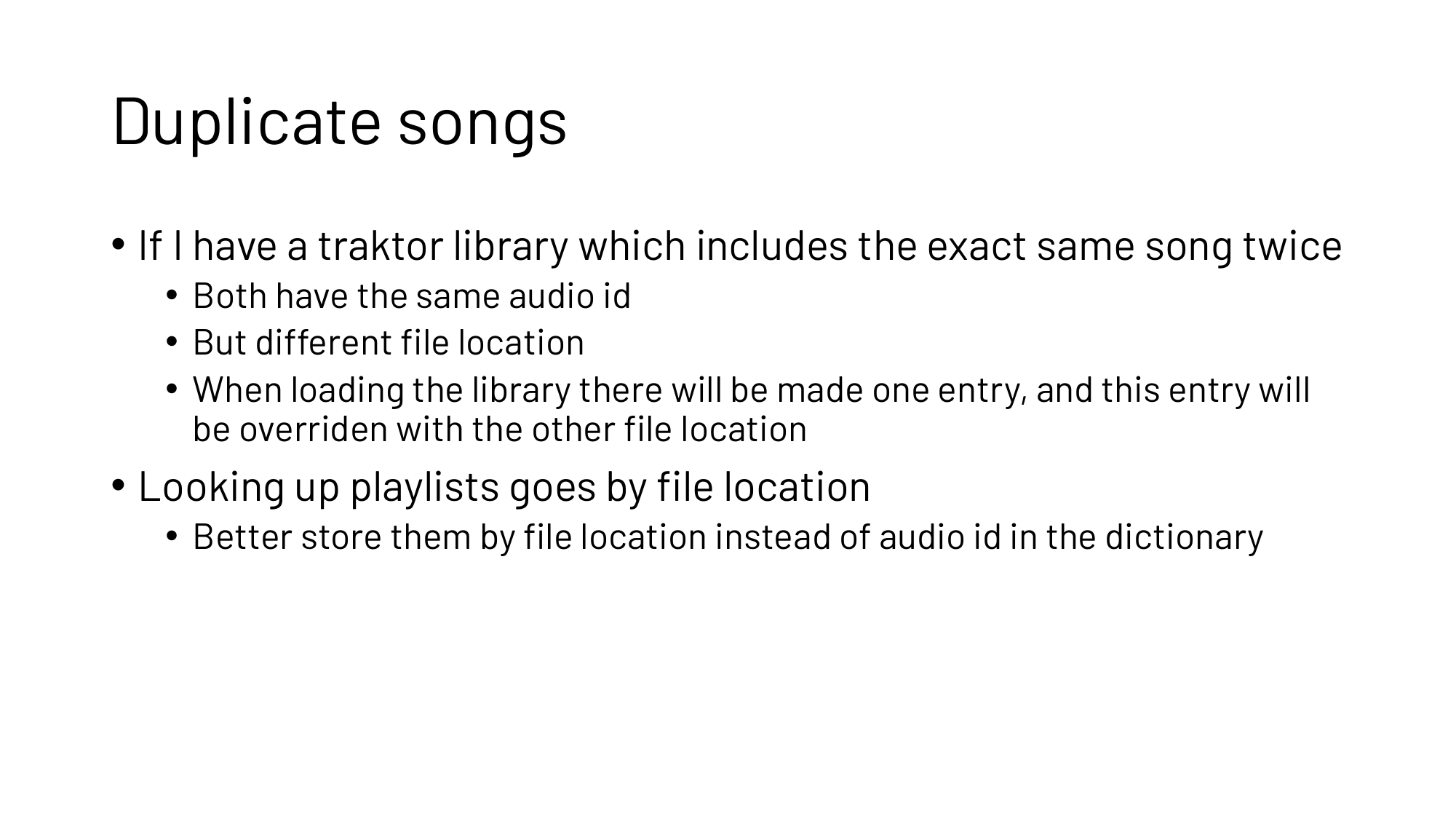

# Duplicate songs
If I have a traktor library which includes the exact same song twice
Both have the same audio id
But different file location
When loading the library there will be made one entry, and this entry will be overriden with the other file location
Looking up playlists goes by file location
Better store them by file location instead of audio id in the dictionary